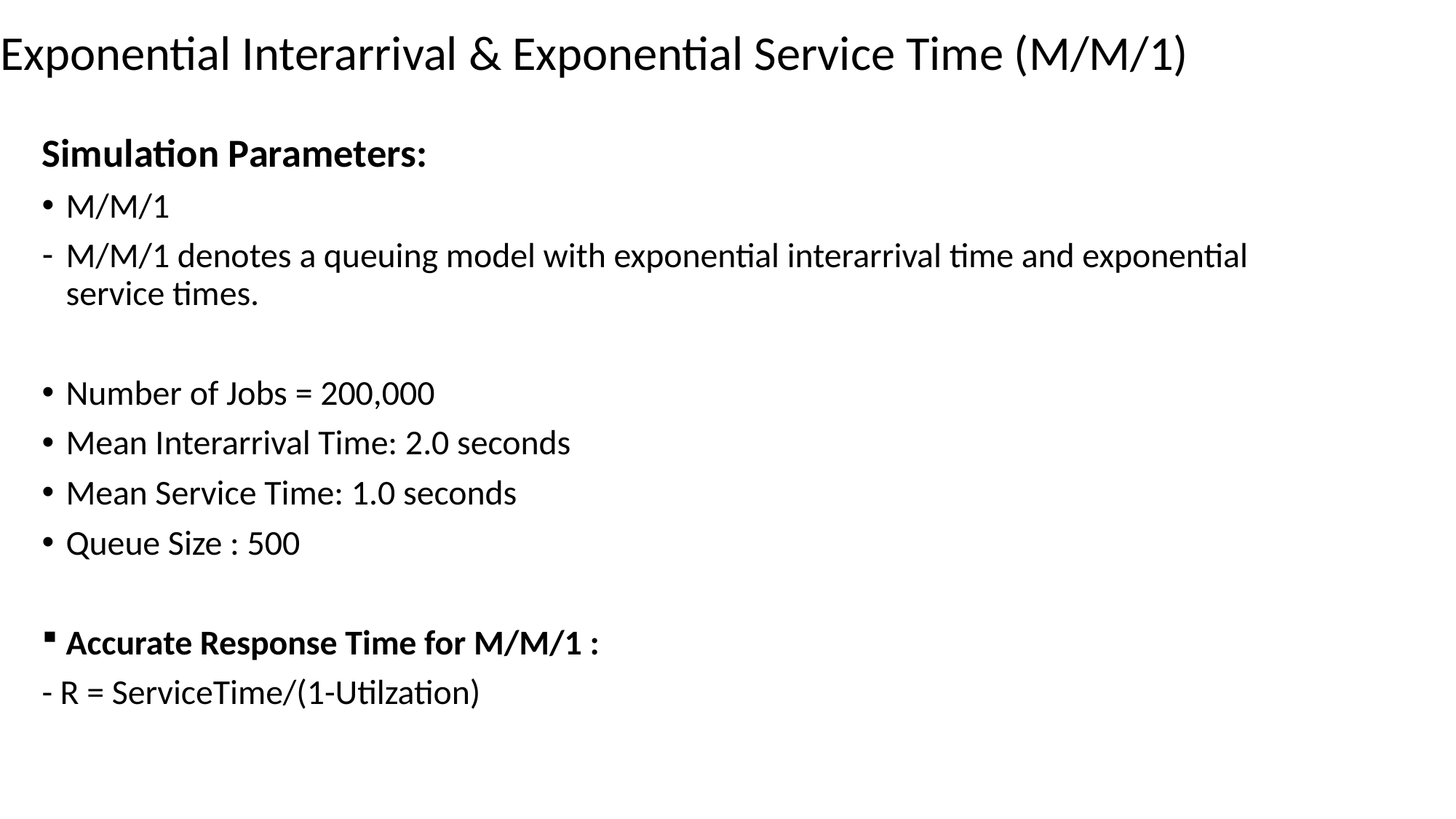

# Exponential Interarrival & Exponential Service Time (M/M/1)
Simulation Parameters:
M/M/1
M/M/1 denotes a queuing model with exponential interarrival time and exponential service times.

Number of Jobs = 200,000
Mean Interarrival Time: 2.0 seconds
Mean Service Time: 1.0 seconds
Queue Size : 500

Accurate Response Time for M/M/1 :
- R = ServiceTime/(1-Utilzation)